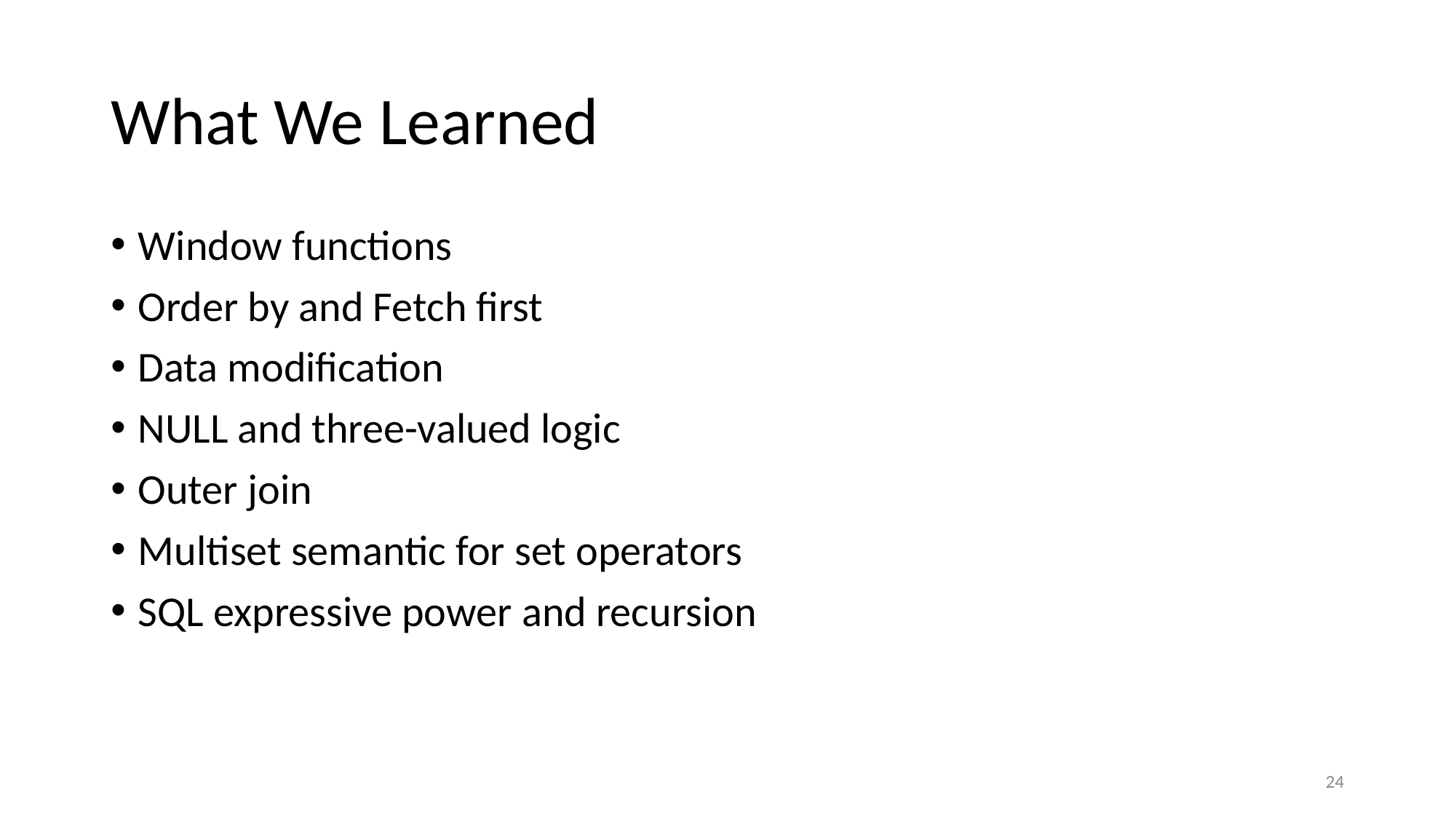

# What We Learned
Window functions
Order by and Fetch first
Data modification
NULL and three-valued logic
Outer join
Multiset semantic for set operators
SQL expressive power and recursion
24